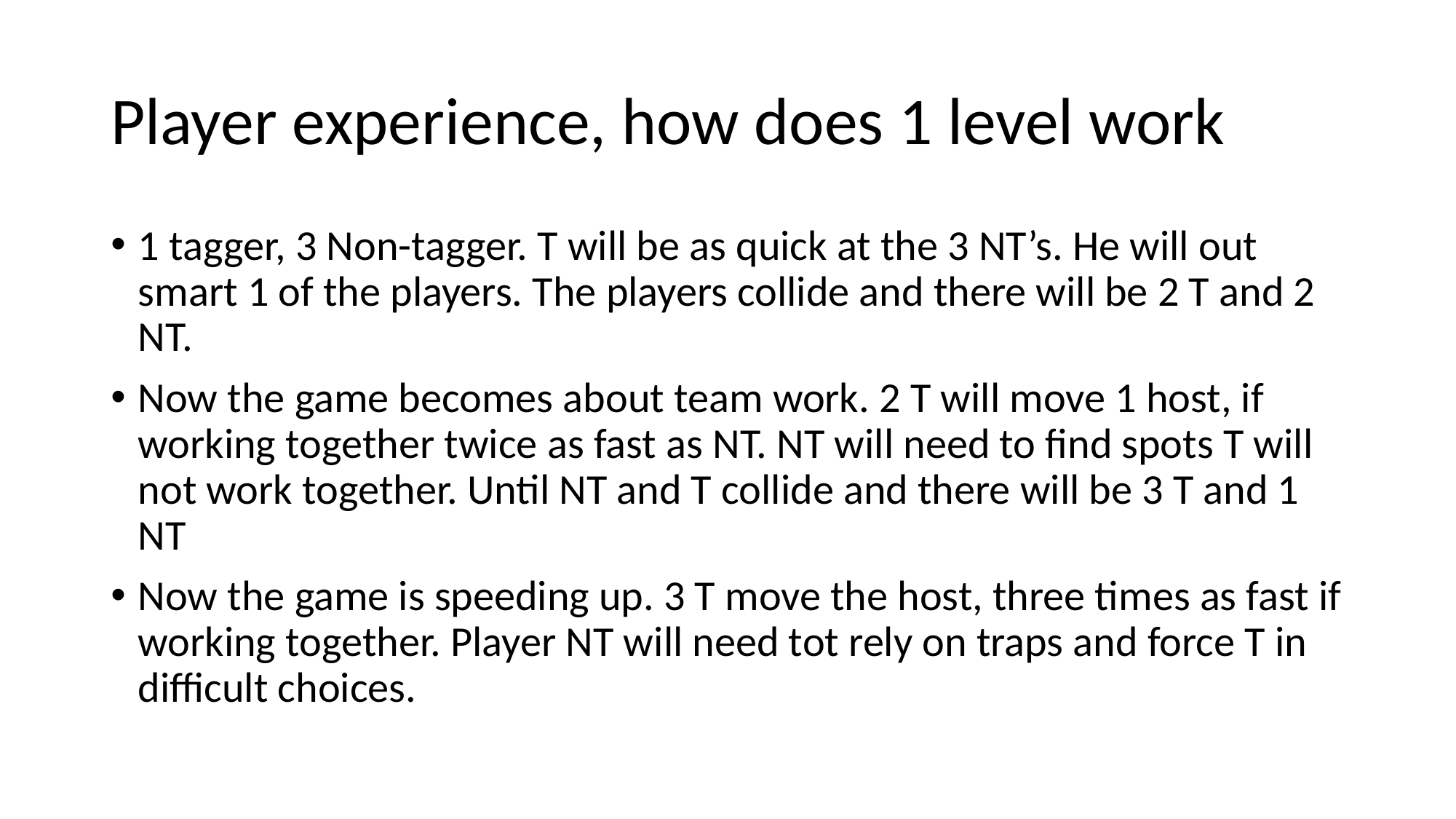

# Player experience, how does 1 level work
1 tagger, 3 Non-tagger. T will be as quick at the 3 NT’s. He will out smart 1 of the players. The players collide and there will be 2 T and 2 NT.
Now the game becomes about team work. 2 T will move 1 host, if working together twice as fast as NT. NT will need to find spots T will not work together. Until NT and T collide and there will be 3 T and 1 NT
Now the game is speeding up. 3 T move the host, three times as fast if working together. Player NT will need tot rely on traps and force T in difficult choices.